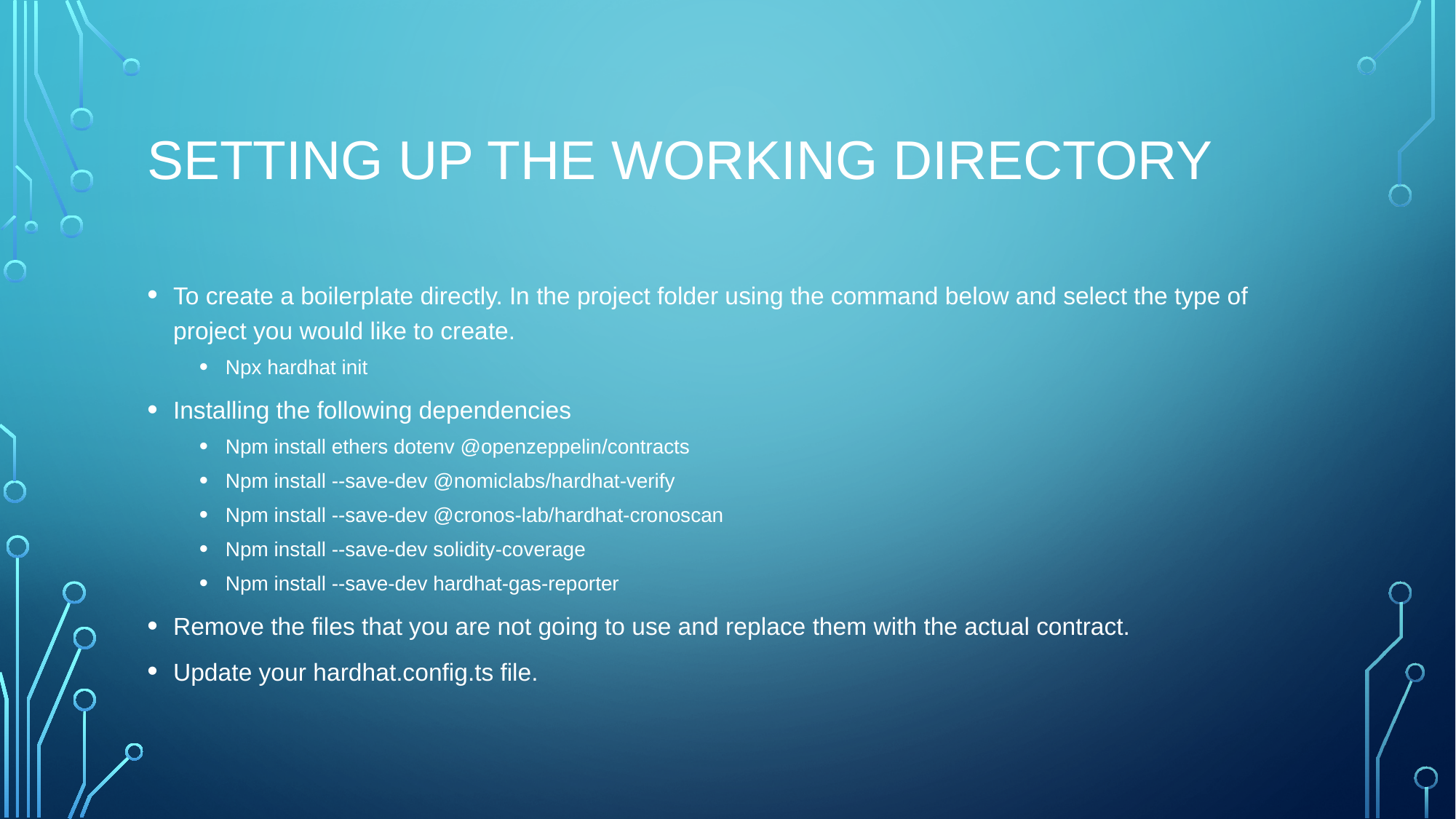

# Setting up the working directory
To create a boilerplate directly. In the project folder using the command below and select the type of project you would like to create.
Npx hardhat init
Installing the following dependencies
Npm install ethers dotenv @openzeppelin/contracts
Npm install --save-dev @nomiclabs/hardhat-verify
Npm install --save-dev @cronos-lab/hardhat-cronoscan
Npm install --save-dev solidity-coverage
Npm install --save-dev hardhat-gas-reporter
Remove the files that you are not going to use and replace them with the actual contract.
Update your hardhat.config.ts file.